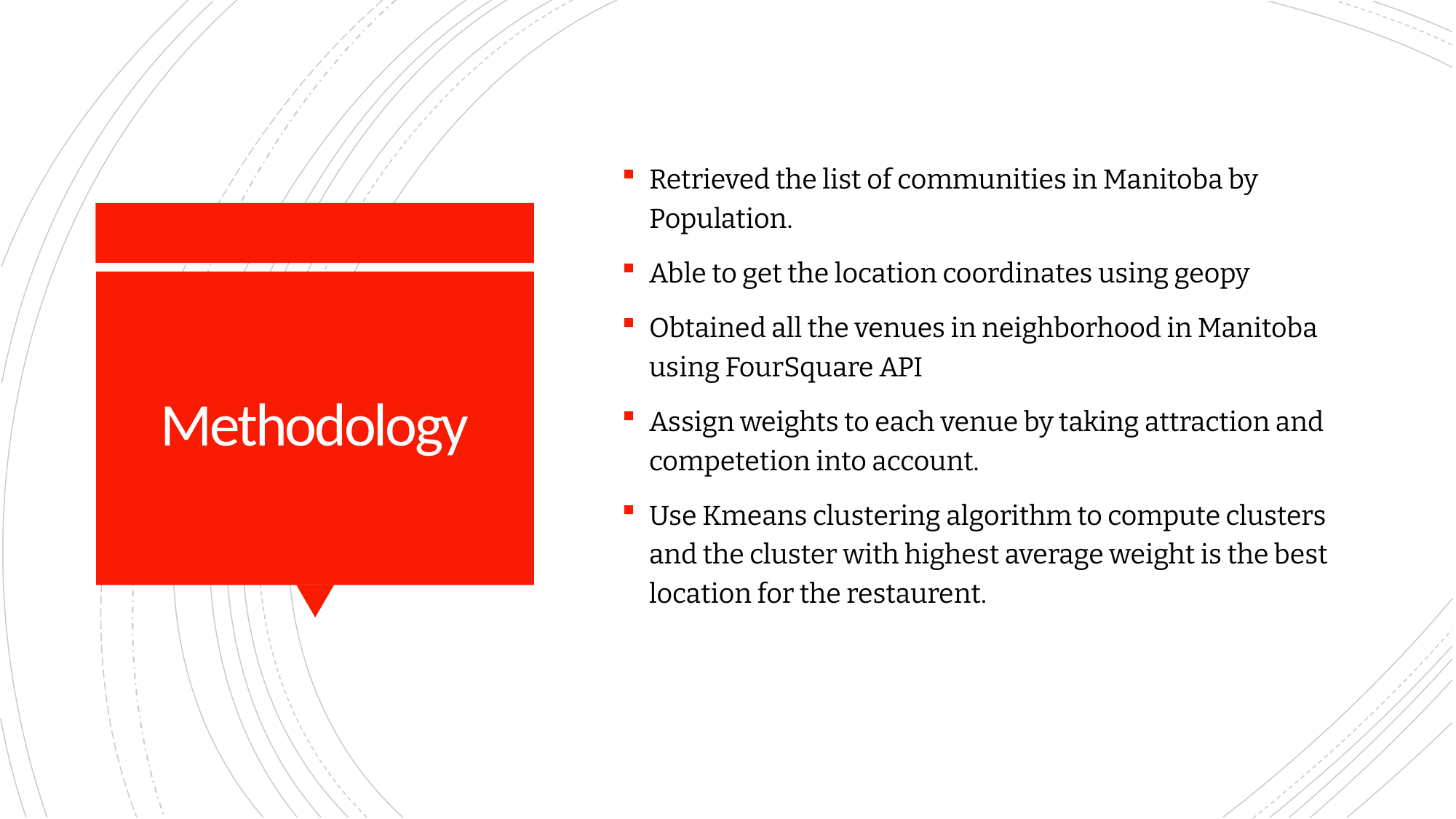

Retrieved the list of communities in Manitoba by Population.
Able to get the location coordinates using geopy
Obtained all the venues in neighborhood in Manitoba using FourSquare API
Assign weights to each venue by taking attraction and competetion into account.
Use Kmeans clustering algorithm to compute clusters and the cluster with highest average weight is the best location for the restaurent.

# Methodology